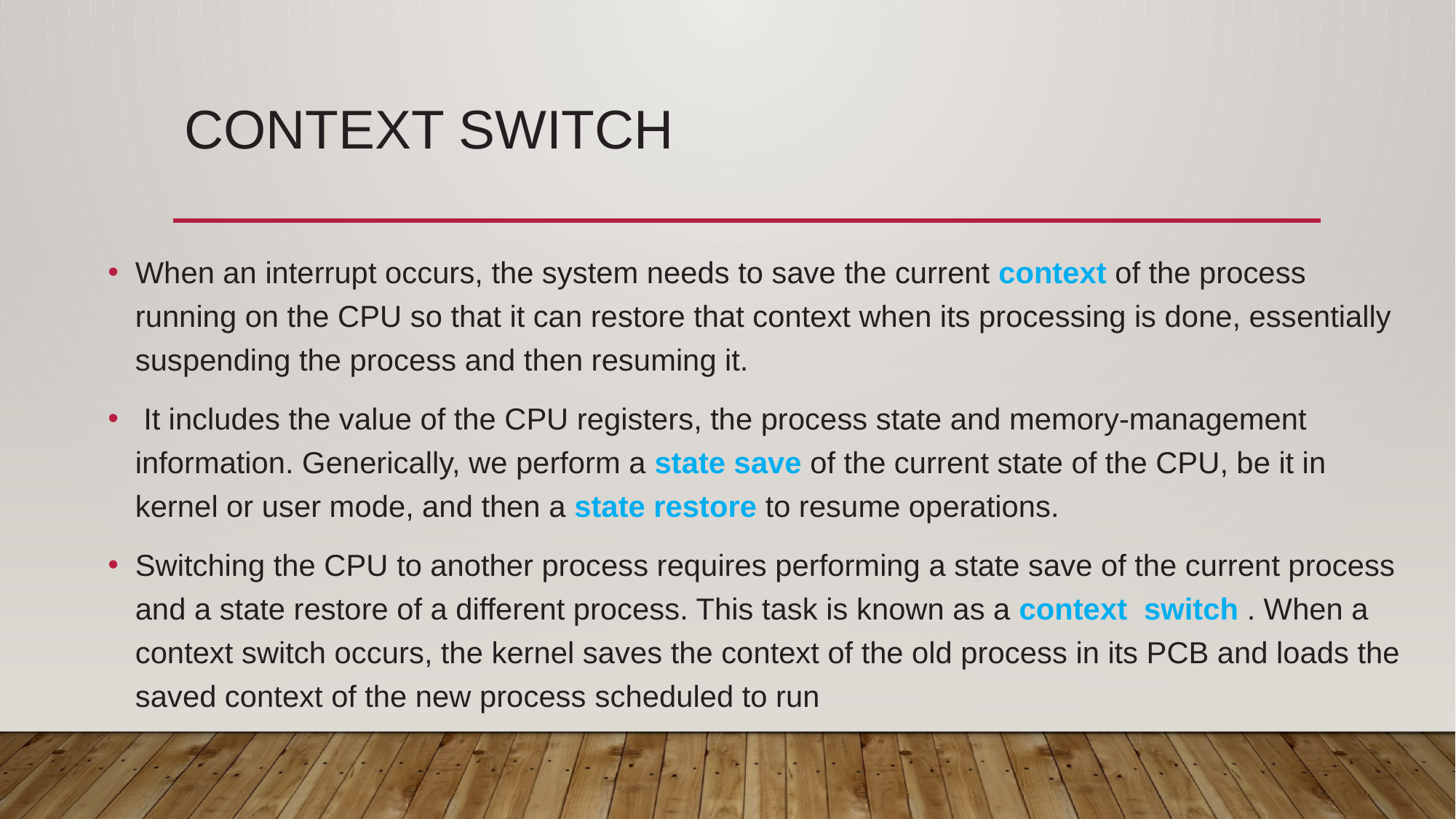

# Context Switch
When an interrupt occurs, the system needs to save the current context of the process running on the CPU so that it can restore that context when its processing is done, essentially suspending the process and then resuming it.
 It includes the value of the CPU registers, the process state and memory-management information. Generically, we perform a state save of the current state of the CPU, be it in kernel or user mode, and then a state restore to resume operations.
Switching the CPU to another process requires performing a state save of the current process and a state restore of a different process. This task is known as a context  switch . When a context switch occurs, the kernel saves the context of the old process in its PCB and loads the saved context of the new process scheduled to run